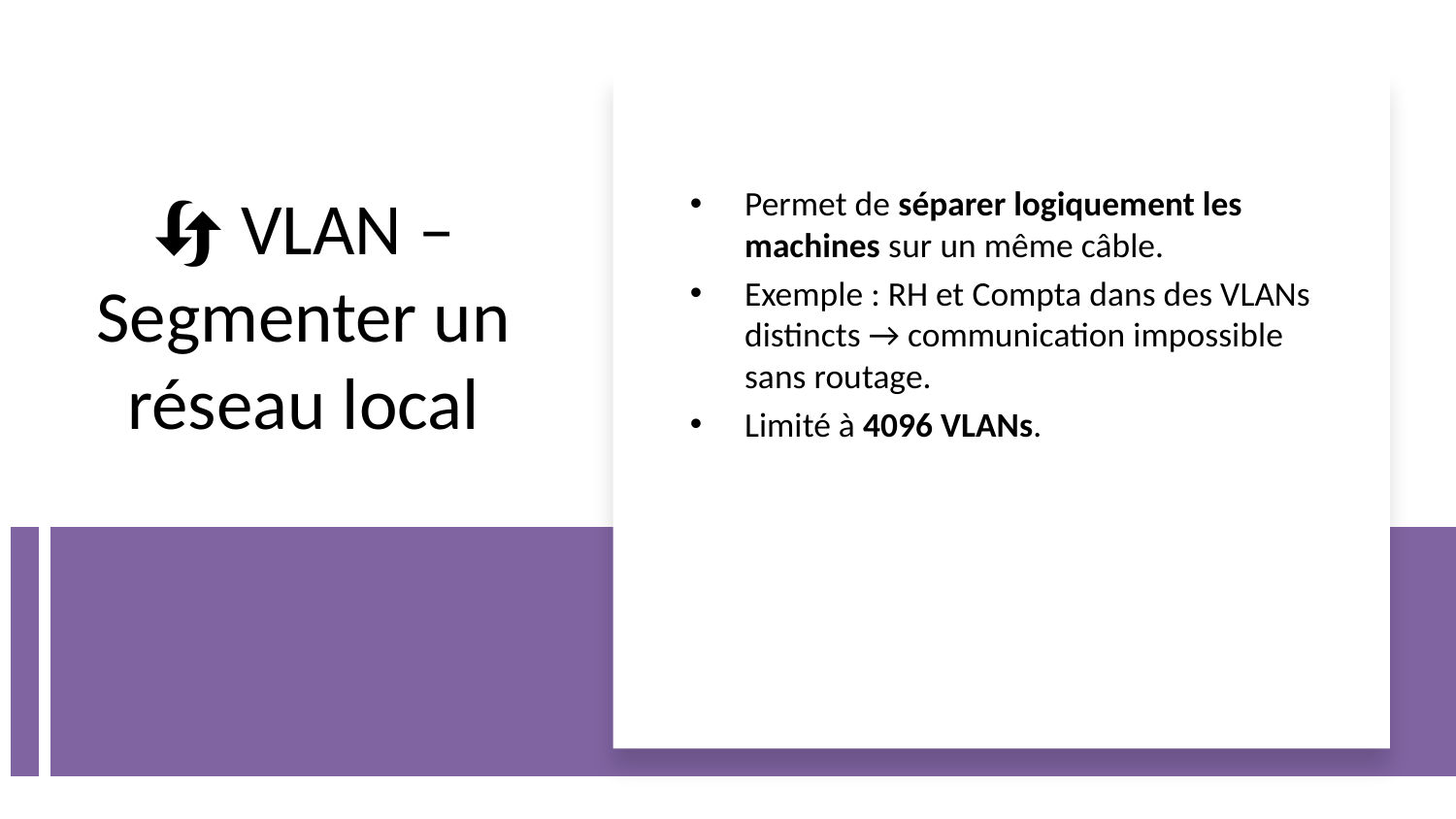

Permet de séparer logiquement les machines sur un même câble.
Exemple : RH et Compta dans des VLANs distincts → communication impossible sans routage.
Limité à 4096 VLANs.
# 🔄 VLAN – Segmenter un réseau local